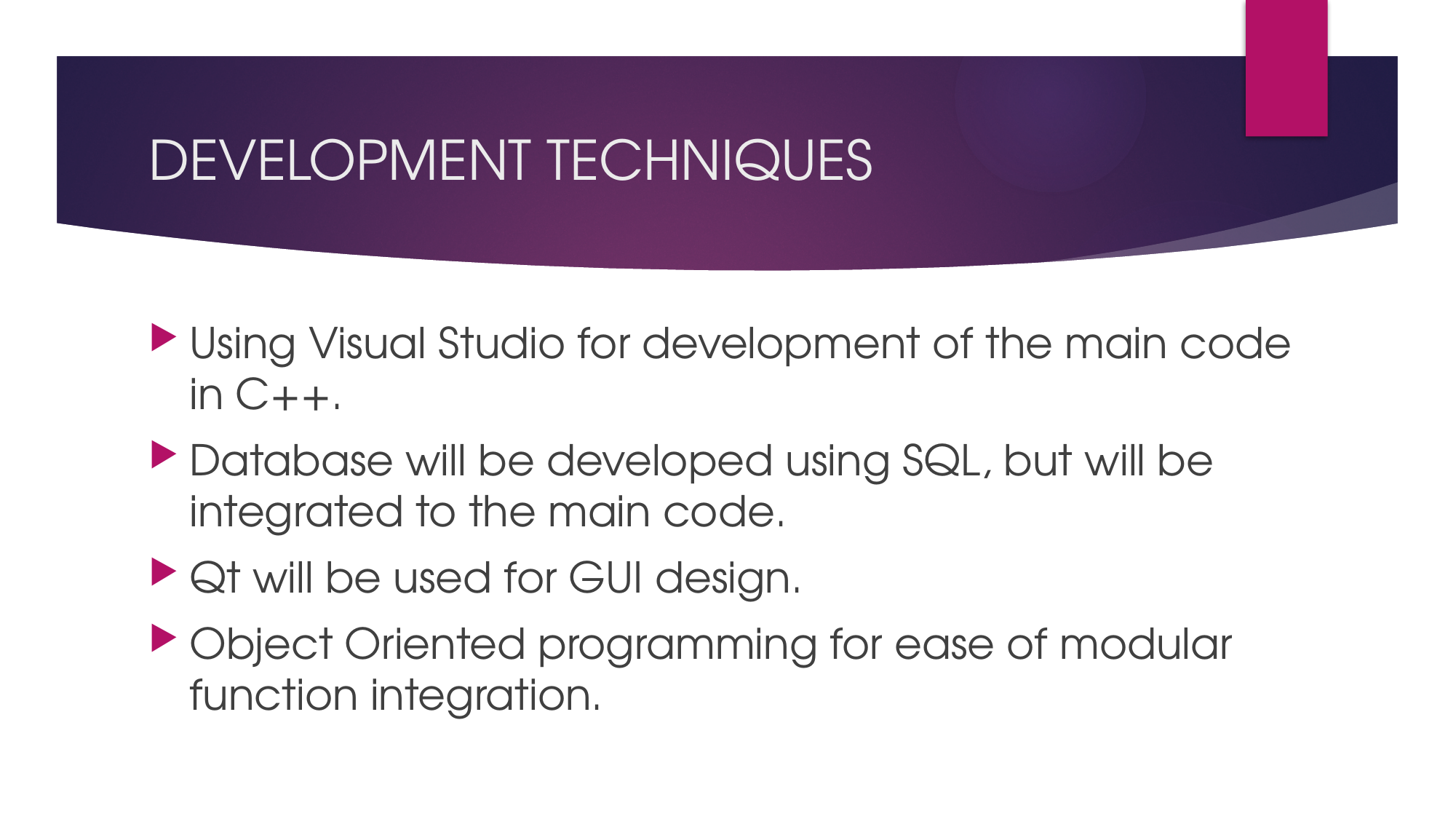

# DEVELOPMENT TECHNIQUES
Using Visual Studio for development of the main code in C++.
Database will be developed using SQL, but will be integrated to the main code.
Qt will be used for GUI design.
Object Oriented programming for ease of modular function integration.